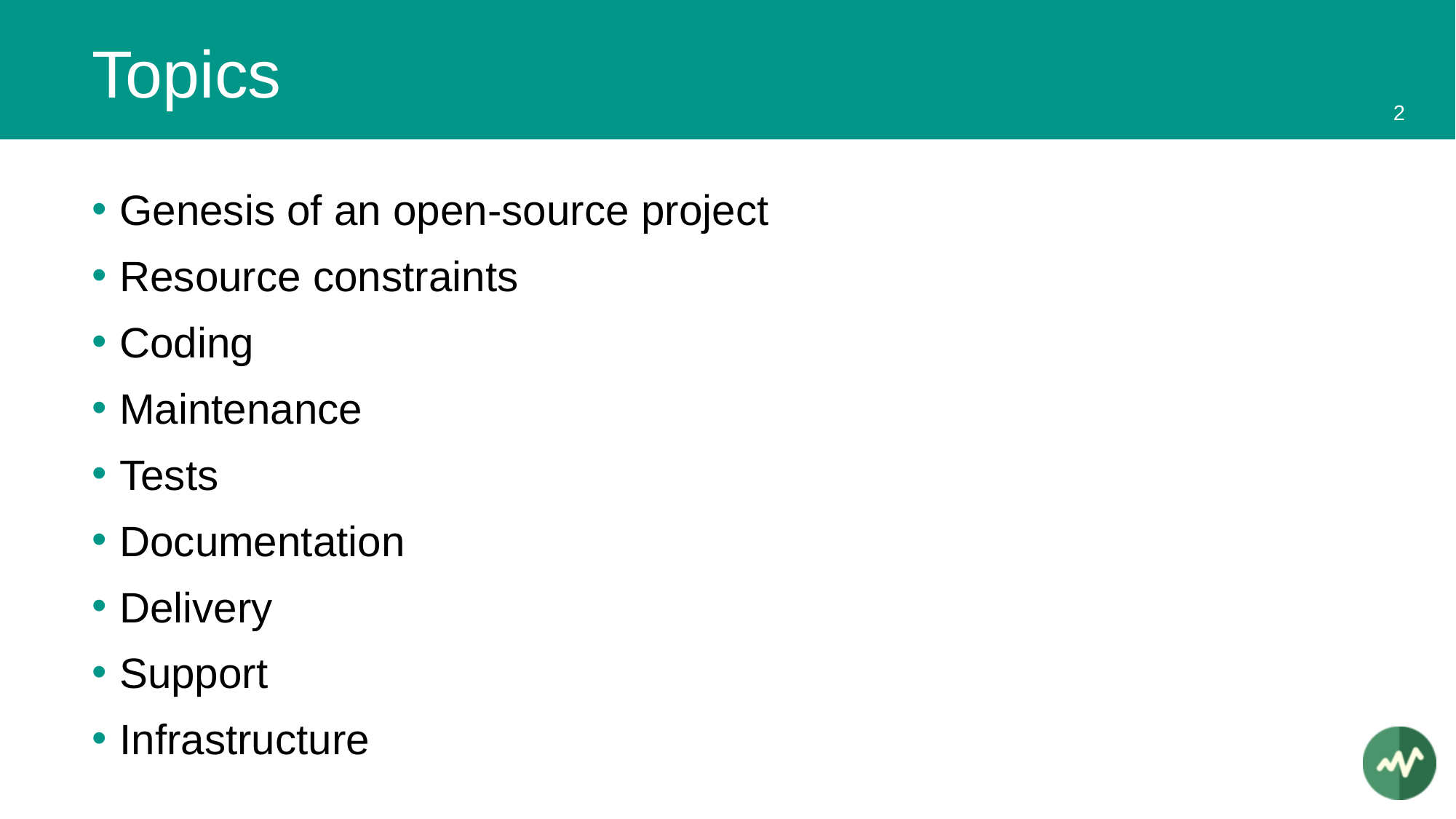

# Topics
Genesis of an open-source project
Resource constraints
Coding
Maintenance
Tests
Documentation
Delivery
Support
Infrastructure